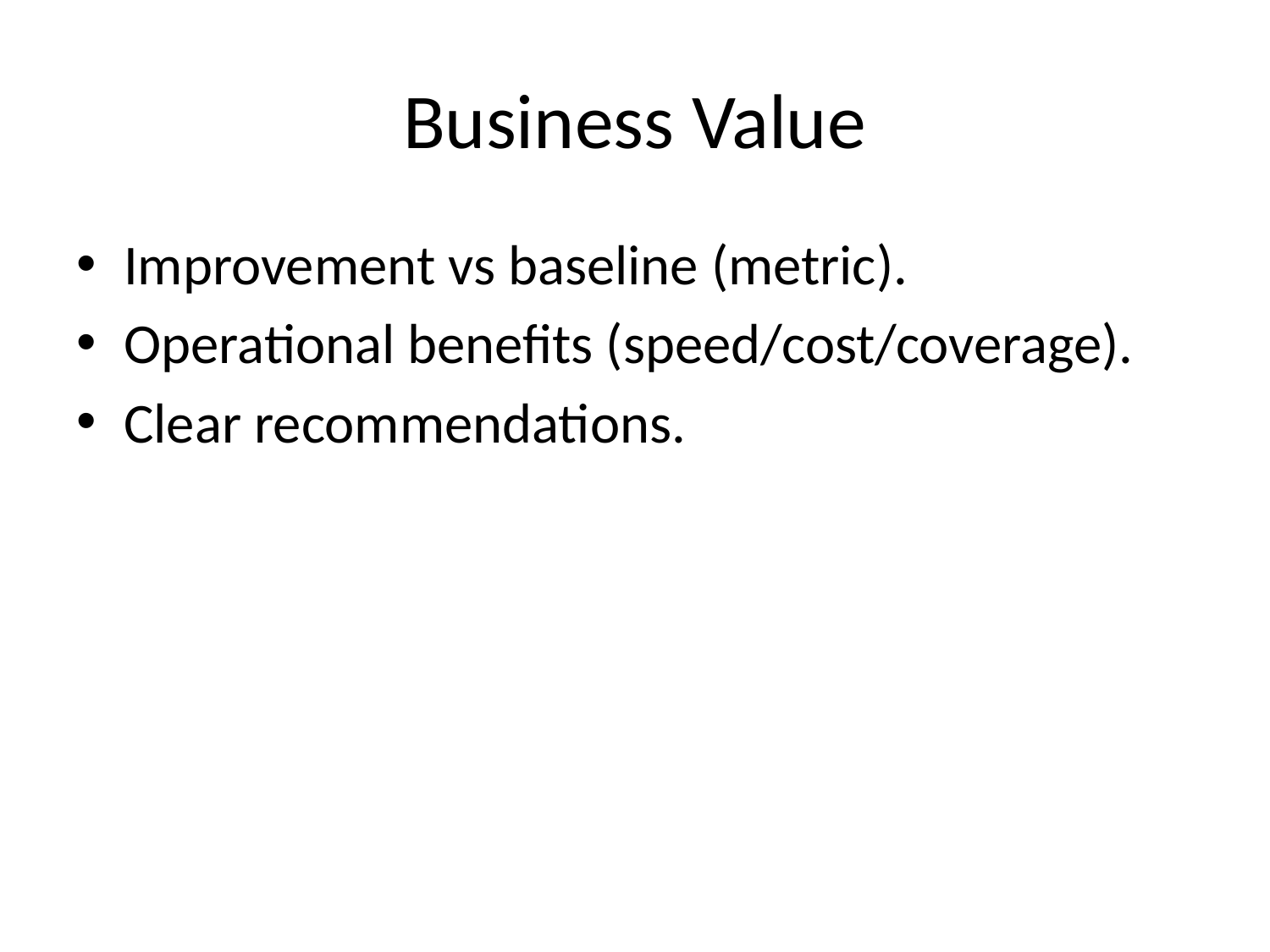

# Business Value
Improvement vs baseline (metric).
Operational benefits (speed/cost/coverage).
Clear recommendations.